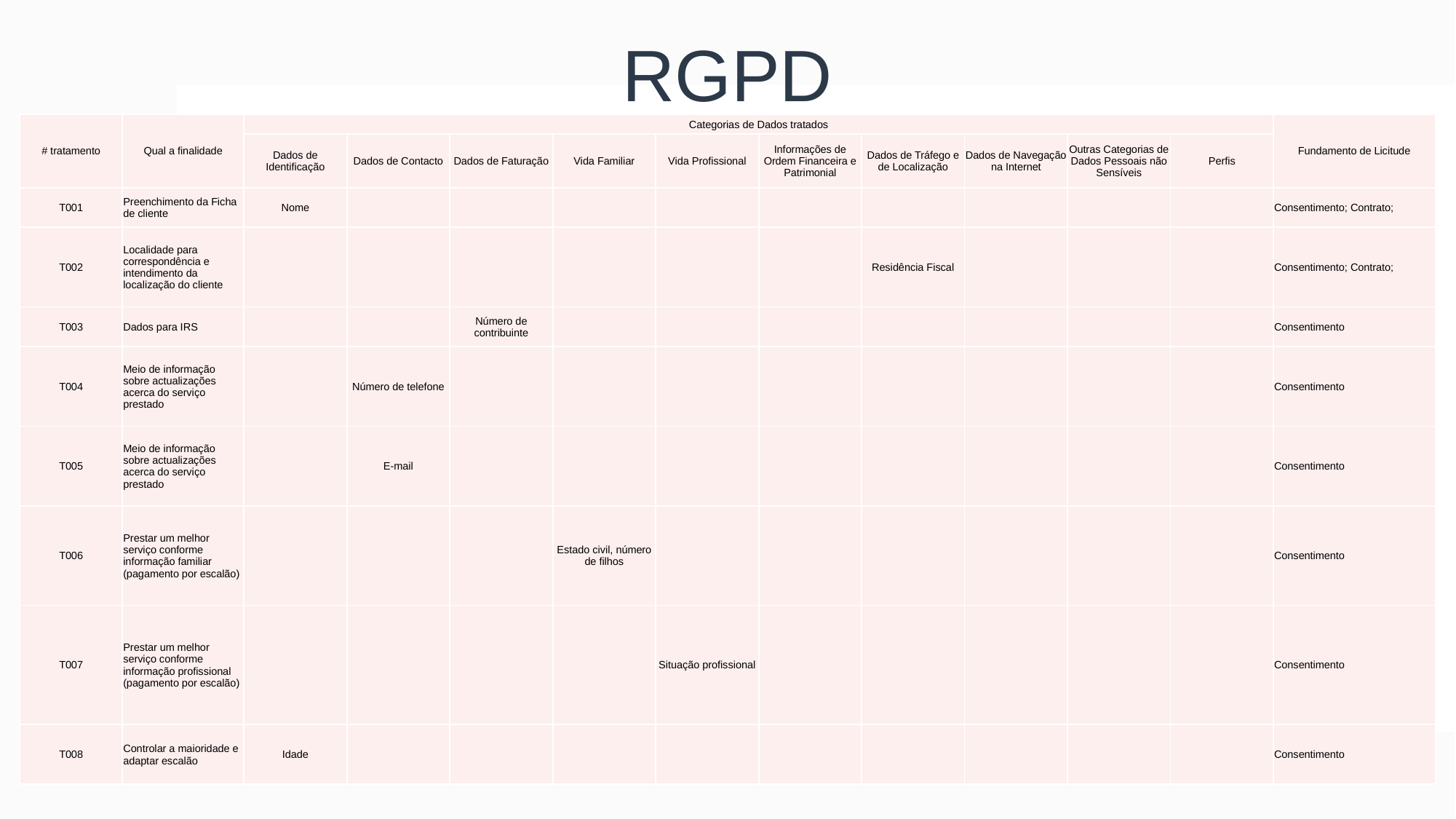

# RGPD
| # tratamento | Qual a finalidade | Categorias de Dados tratados |  |  |  |  |  |  |  |  |  | Fundamento de Licitude |
| --- | --- | --- | --- | --- | --- | --- | --- | --- | --- | --- | --- | --- |
|  |  | Dados de Identificação | Dados de Contacto | Dados de Faturação | Vida Familiar | Vida Profissional | Informações de Ordem Financeira e Patrimonial | Dados de Tráfego e de Localização | Dados de Navegação na Internet | Outras Categorias de Dados Pessoais não Sensíveis | Perfis |  |
| T001 | Preenchimento da Ficha de cliente | Nome |  |  |  |  |  |  |  |  |  | Consentimento; Contrato; |
| T002 | Localidade para correspondência e intendimento da localização do cliente |  |  |  |  |  |  | Residência Fiscal |  |  |  | Consentimento; Contrato; |
| T003 | Dados para IRS |  |  | Número de contribuinte |  |  |  |  |  |  |  | Consentimento |
| T004 | Meio de informação sobre actualizações acerca do serviço prestado |  | Número de telefone |  |  |  |  |  |  |  |  | Consentimento |
| T005 | Meio de informação sobre actualizações acerca do serviço prestado |  | E-mail |  |  |  |  |  |  |  |  | Consentimento |
| T006 | Prestar um melhor serviço conforme informação familiar (pagamento por escalão) |  |  |  | Estado civil, número de filhos |  |  |  |  |  |  | Consentimento |
| T007 | Prestar um melhor serviço conforme informação profissional (pagamento por escalão) |  |  |  |  | Situação profissional |  |  |  |  |  | Consentimento |
| T008 | Controlar a maioridade e adaptar escalão | Idade |  |  |  |  |  |  |  |  |  | Consentimento |